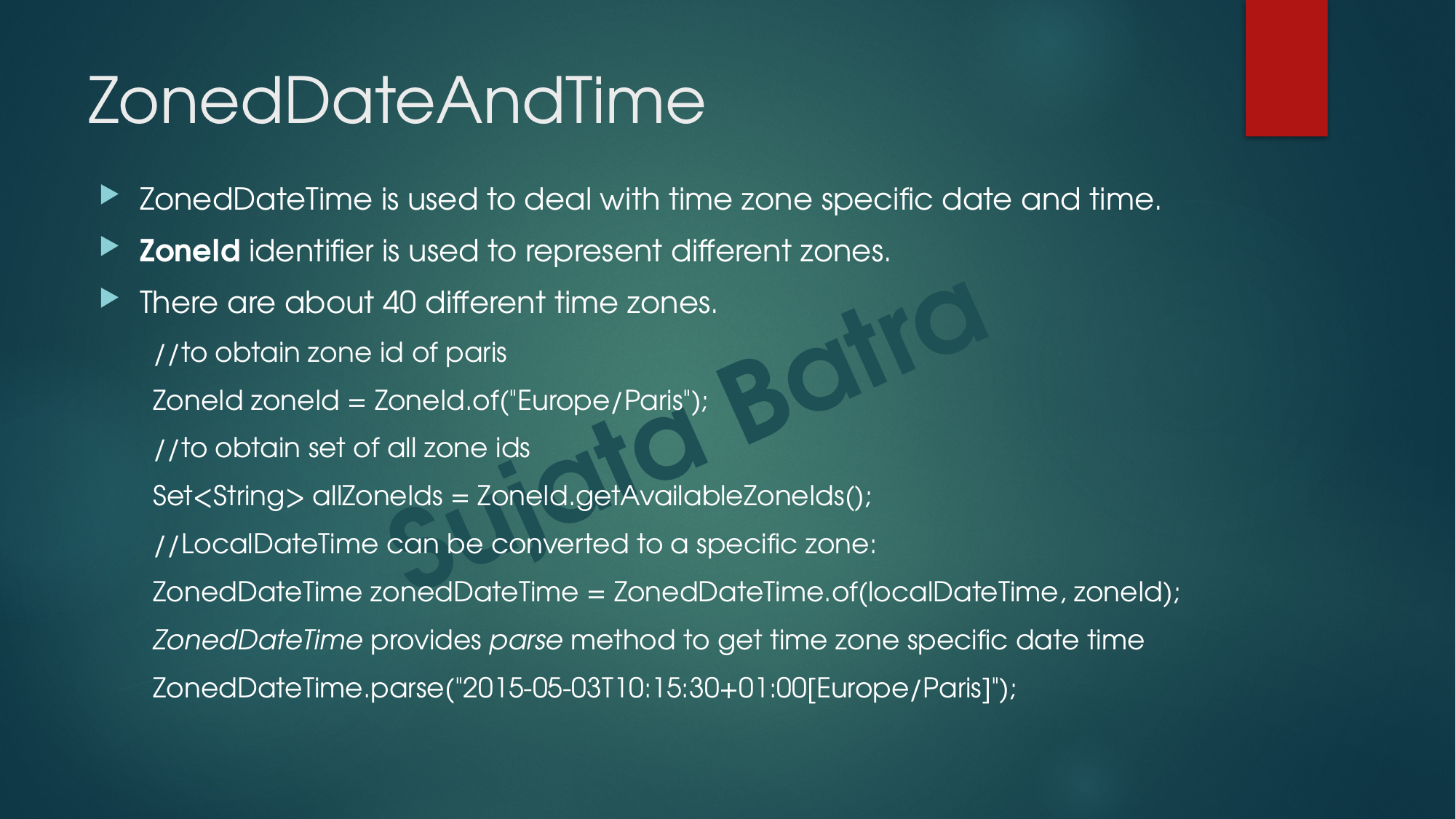

# ZonedDateAndTime
ZonedDateTime is used to deal with time zone specific date and time.
ZoneId identifier is used to represent different zones.
There are about 40 different time zones.
//to obtain zone id of paris
ZoneId zoneId = ZoneId.of("Europe/Paris");
//to obtain set of all zone ids
Set<String> allZoneIds = ZoneId.getAvailableZoneIds();
//LocalDateTime can be converted to a specific zone:
ZonedDateTime zonedDateTime = ZonedDateTime.of(localDateTime, zoneId);
ZonedDateTime provides parse method to get time zone specific date time
ZonedDateTime.parse("2015-05-03T10:15:30+01:00[Europe/Paris]");